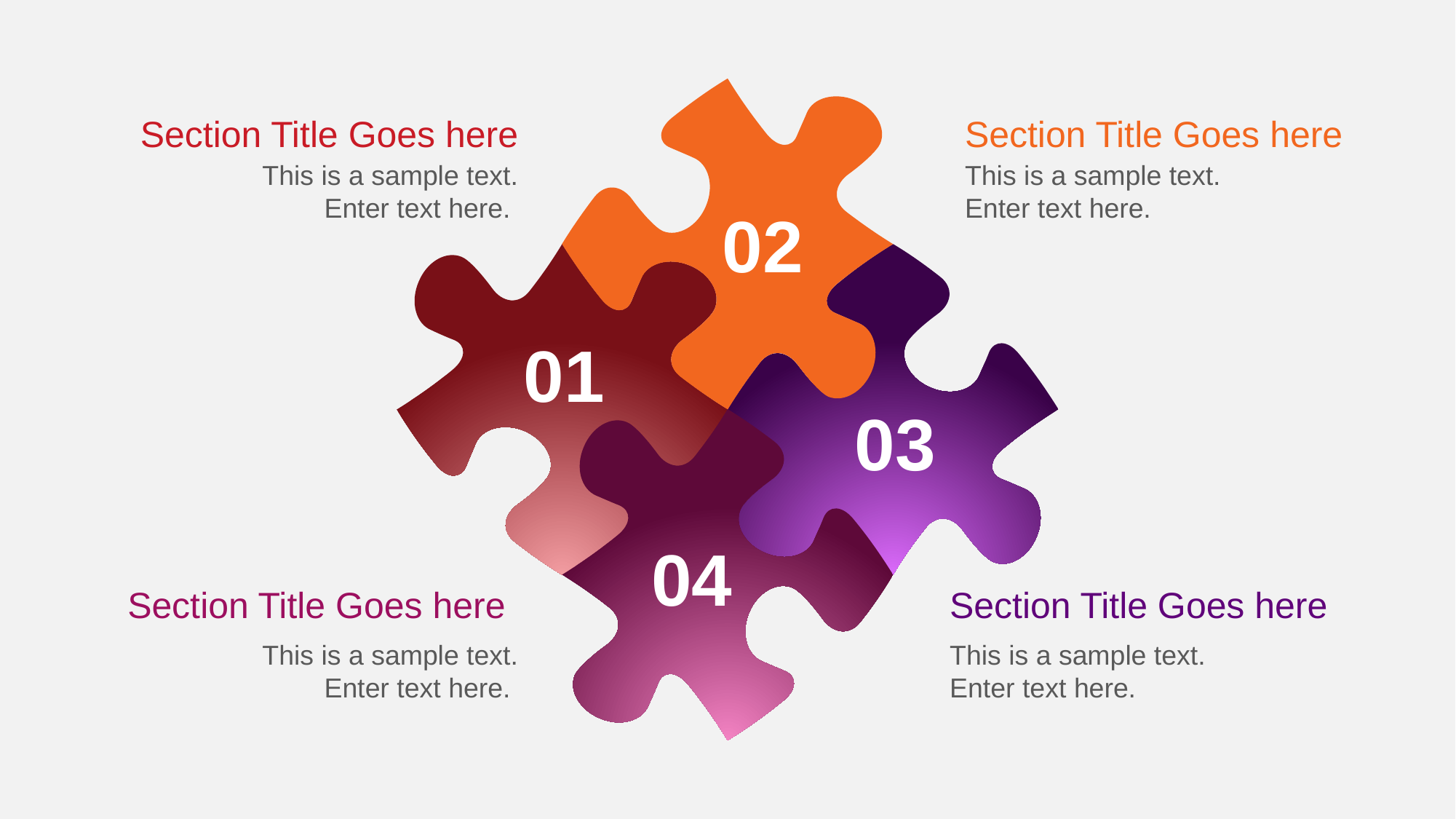

Section Title Goes here
This is a sample text. Enter text here.
Section Title Goes here
This is a sample text. Enter text here.
02
01
03
04
Section Title Goes here
This is a sample text. Enter text here.
Section Title Goes here
This is a sample text. Enter text here.